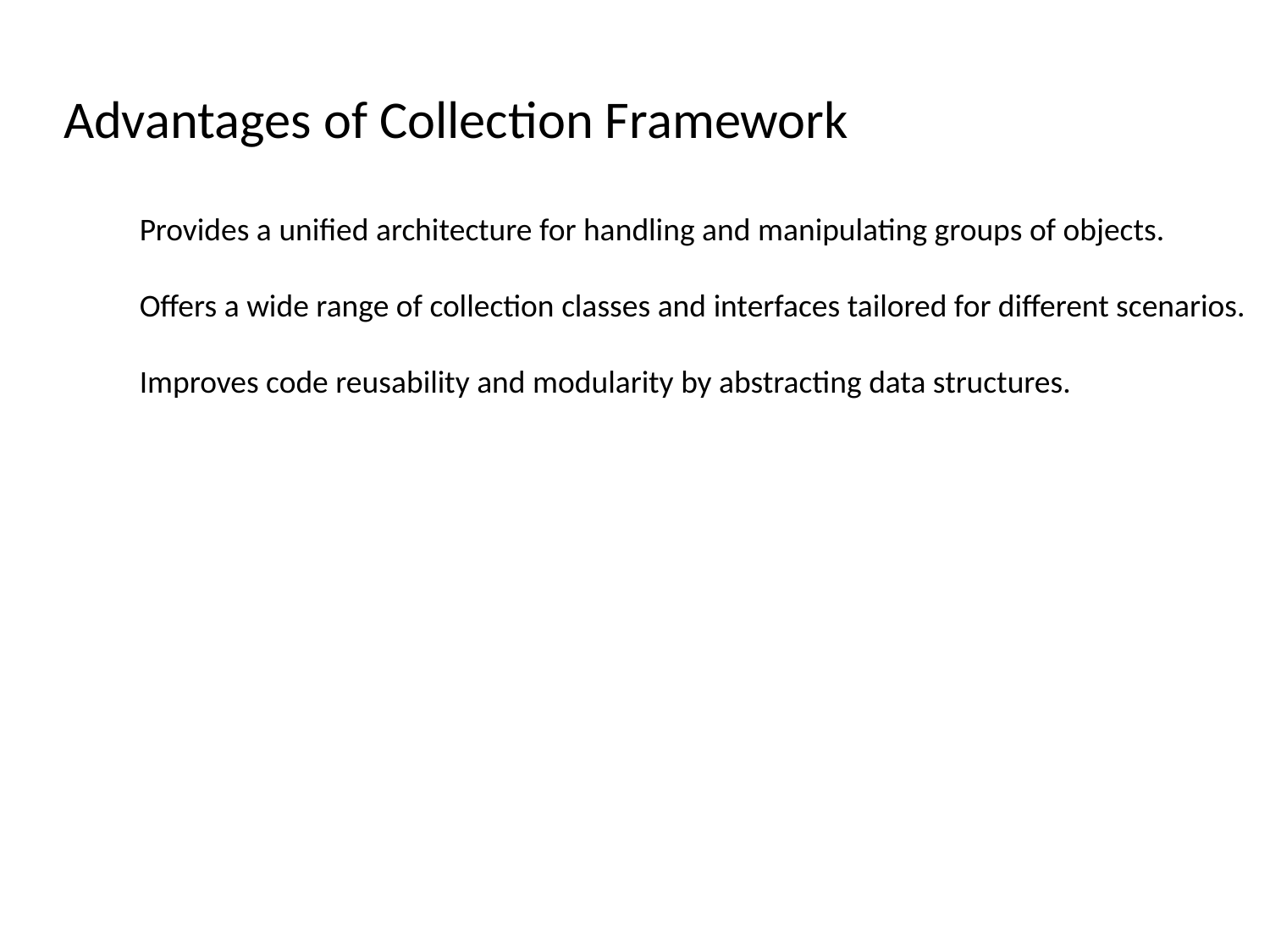

# Advantages of Collection Framework

Provides a unified architecture for handling and manipulating groups of objects.
Offers a wide range of collection classes and interfaces tailored for different scenarios.
Improves code reusability and modularity by abstracting data structures.